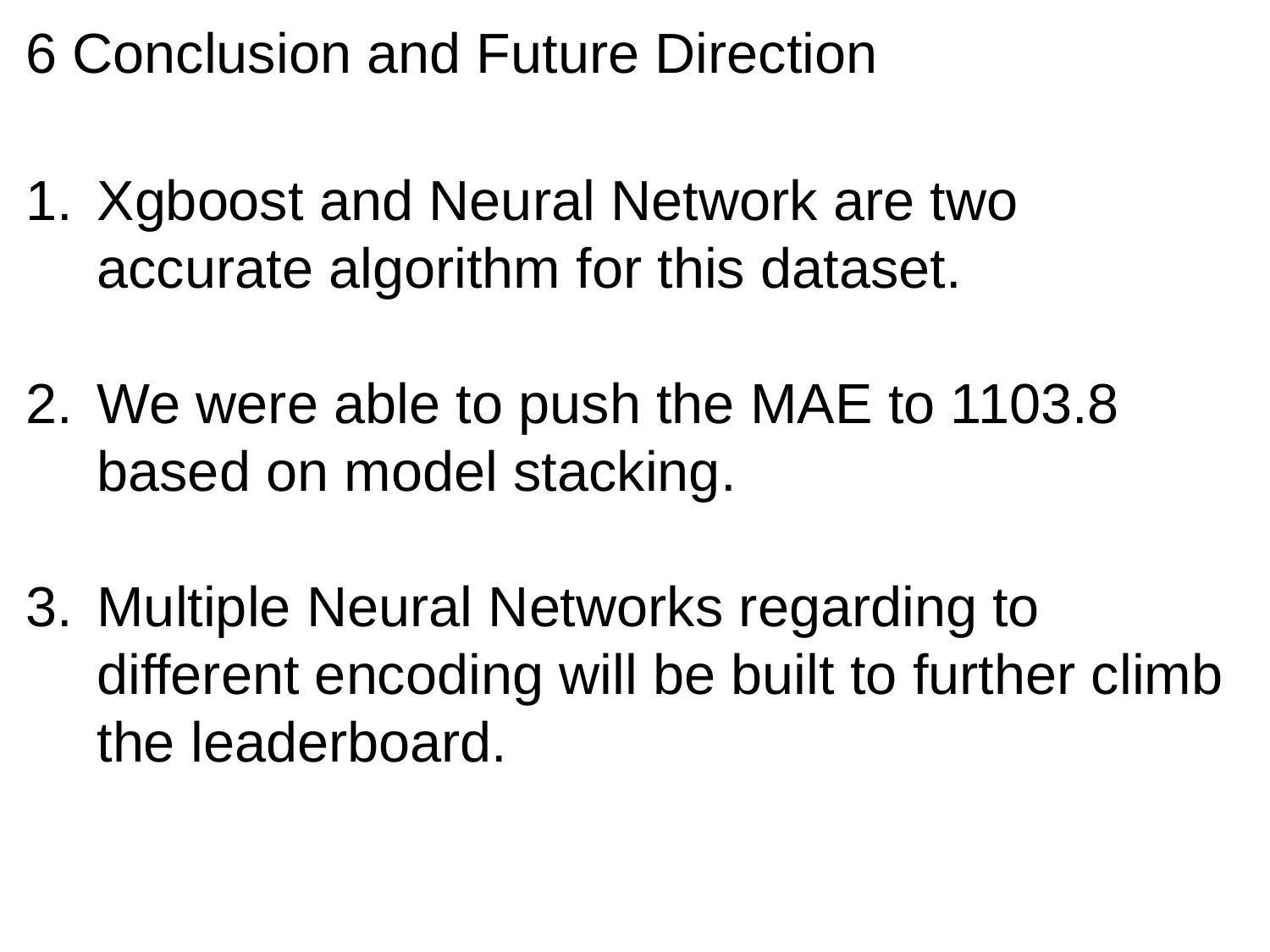

6 Conclusion and Future Direction
Xgboost and Neural Network are two accurate algorithm for this dataset.

We were able to push the MAE to 1103.8 based on model stacking.

Multiple Neural Networks regarding to different encoding will be built to further climb the leaderboard.